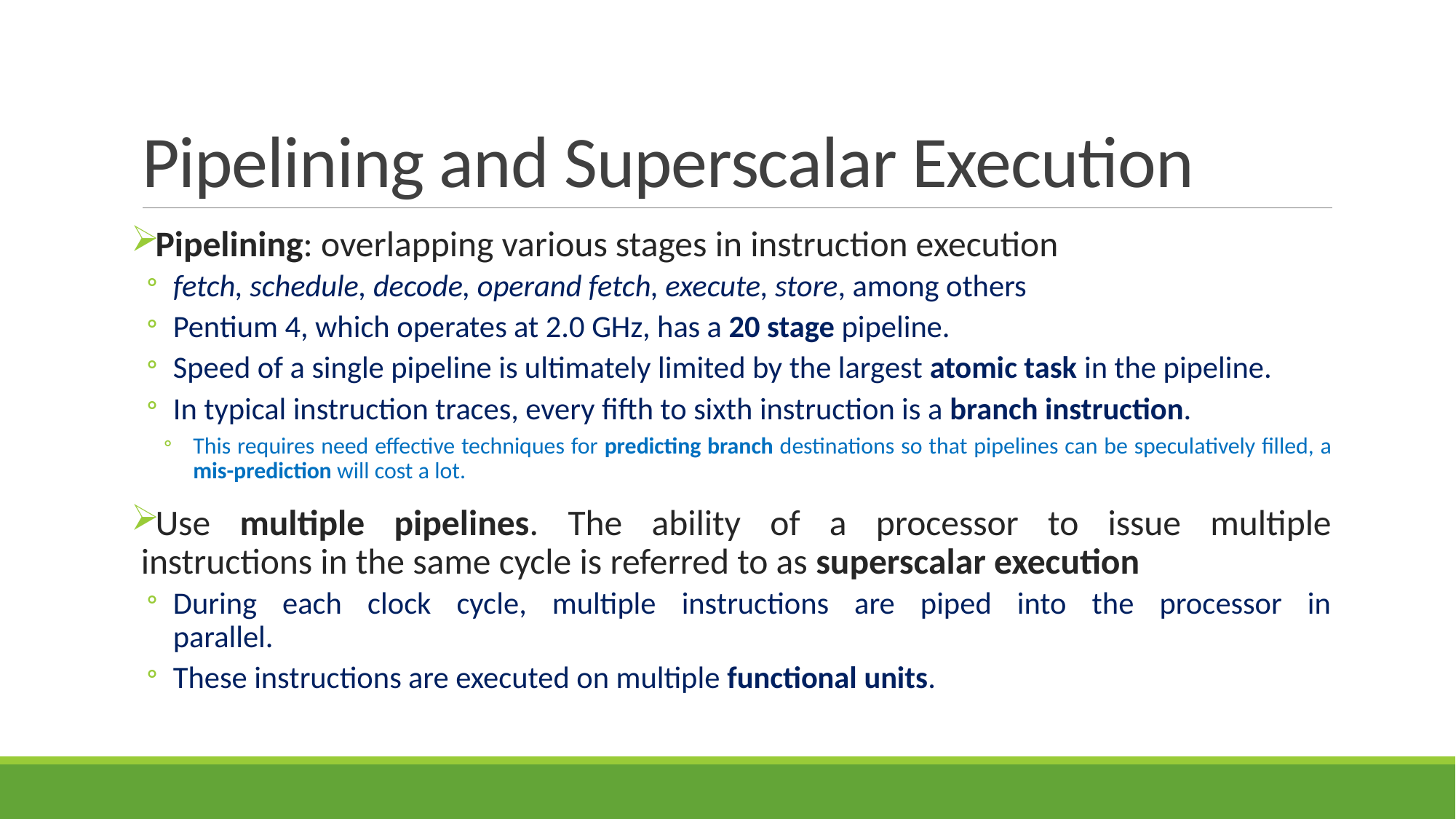

# Pipelining and Superscalar Execution
Pipelining: overlapping various stages in instruction execution
fetch, schedule, decode, operand fetch, execute, store, among others
Pentium 4, which operates at 2.0 GHz, has a 20 stage pipeline.
Speed of a single pipeline is ultimately limited by the largest atomic task in the pipeline.
In typical instruction traces, every fifth to sixth instruction is a branch instruction.
This requires need effective techniques for predicting branch destinations so that pipelines can be speculatively filled, a mis-prediction will cost a lot.
Use multiple pipelines. The ability of a processor to issue multiple
instructions in the same cycle is referred to as superscalar execution
During each clock cycle, multiple instructions are piped into the processor in
parallel.
These instructions are executed on multiple functional units.